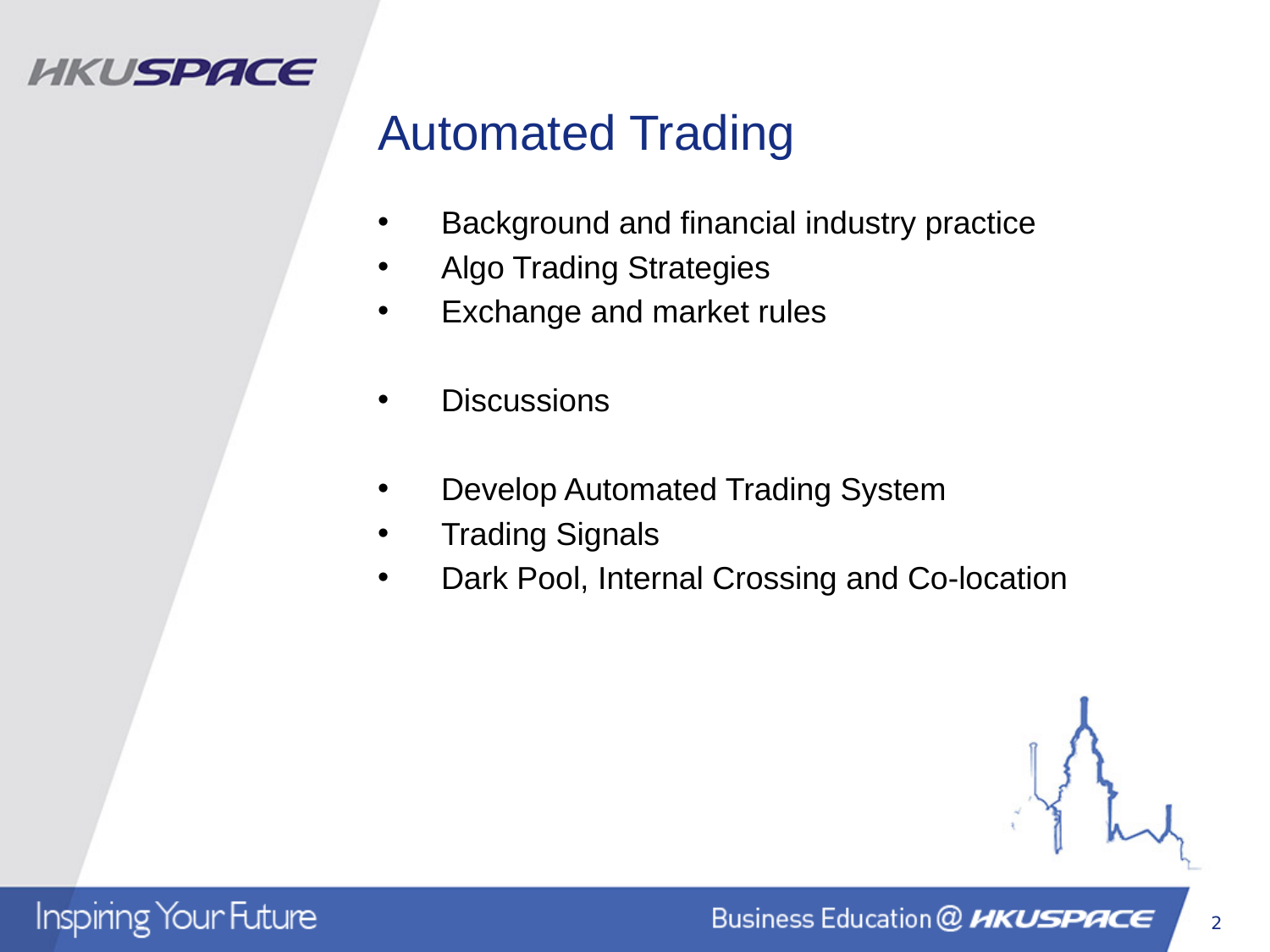

# Automated Trading
Background and financial industry practice
Algo Trading Strategies
Exchange and market rules

Discussions

Develop Automated Trading System
Trading Signals
Dark Pool, Internal Crossing and Co-location

2